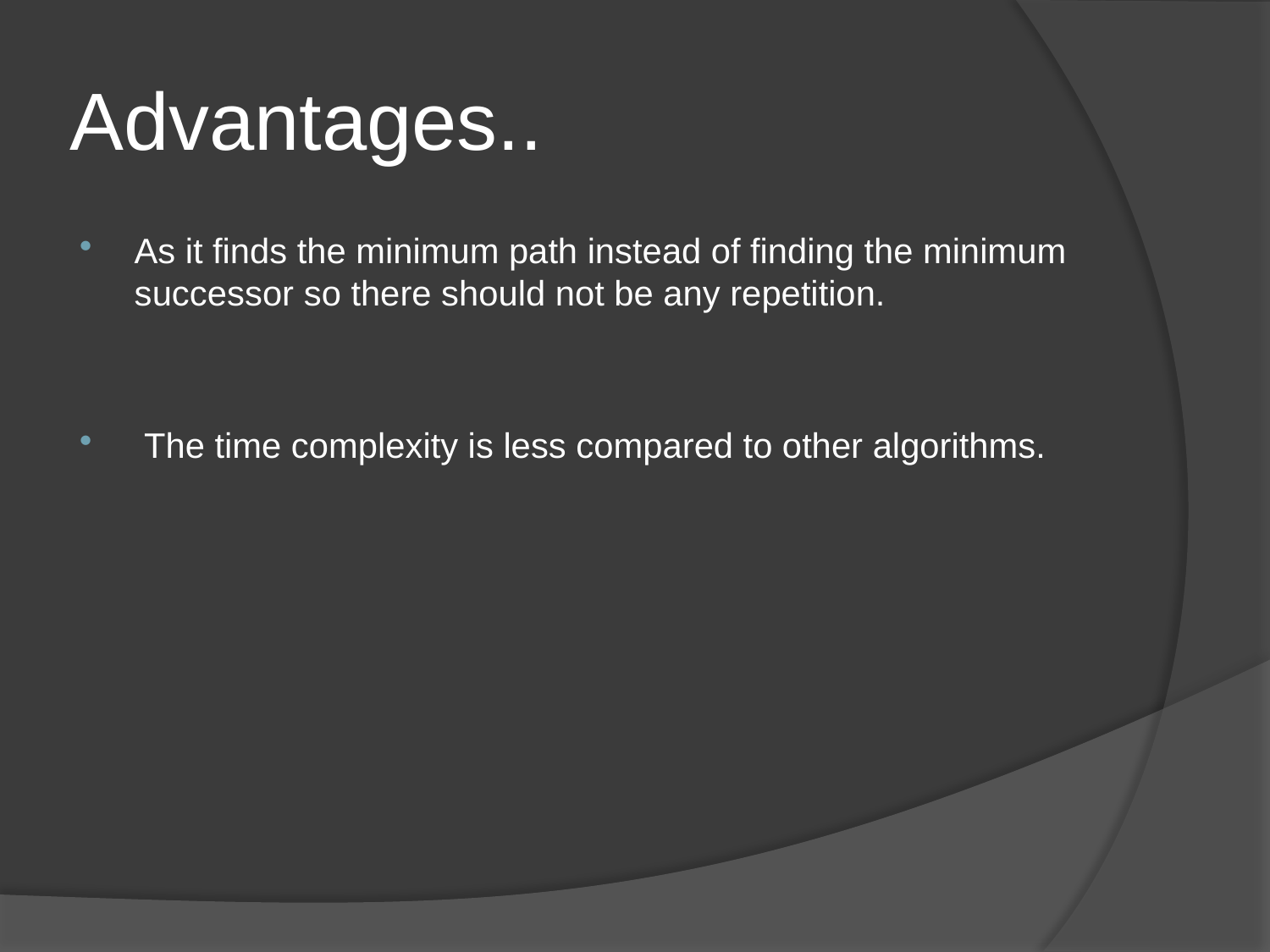

# Advantages..
As it finds the minimum path instead of finding the minimum successor so there should not be any repetition.

 The time complexity is less compared to other algorithms.